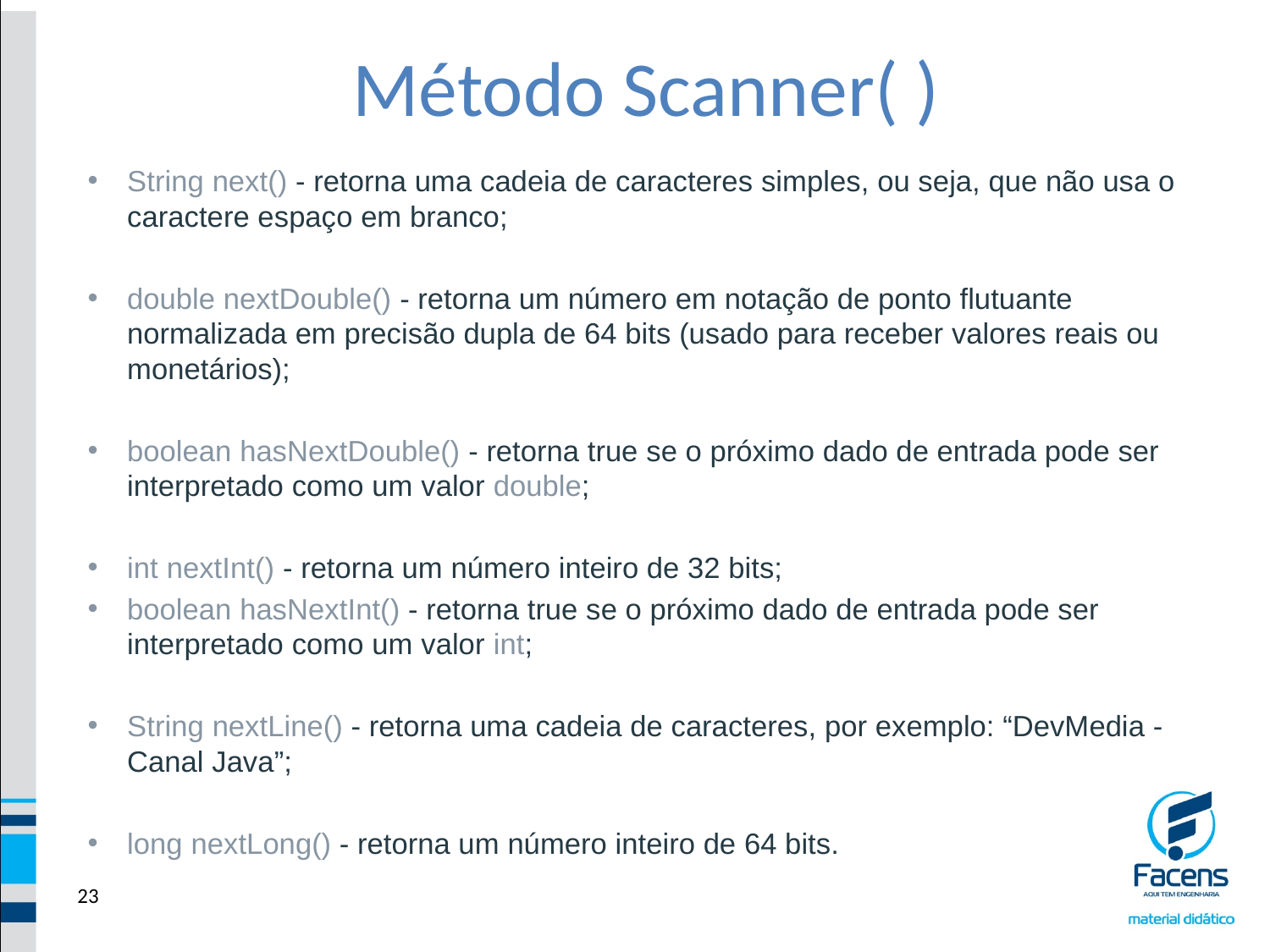

Método Scanner( )
String next() - retorna uma cadeia de caracteres simples, ou seja, que não usa o caractere espaço em branco;

double nextDouble() - retorna um número em notação de ponto flutuante normalizada em precisão dupla de 64 bits (usado para receber valores reais ou monetários);

boolean hasNextDouble() - retorna true se o próximo dado de entrada pode ser interpretado como um valor double;

int nextInt() - retorna um número inteiro de 32 bits;
boolean hasNextInt() - retorna true se o próximo dado de entrada pode ser interpretado como um valor int;

String nextLine() - retorna uma cadeia de caracteres, por exemplo: “DevMedia - Canal Java”;

long nextLong() - retorna um número inteiro de 64 bits.